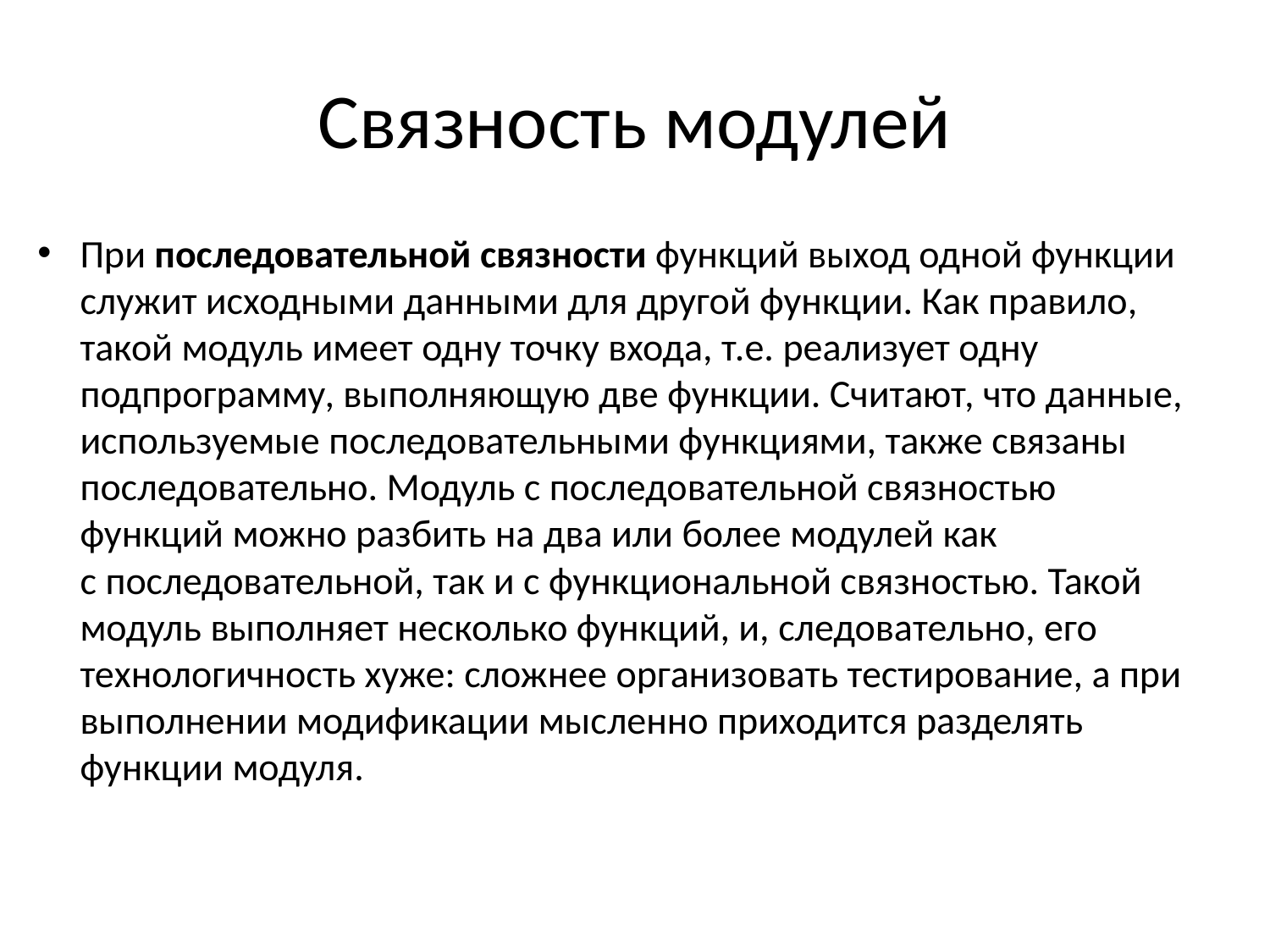

# Связность модулей
При последовательной связности функций выход одной функции служит исходными данными для другой функции. Как правило, такой модуль имеет одну точку входа, т.е. реализует одну подпрограмму, выполняющую две функции. Считают, что данные, используемые последовательными функциями, также связаны последовательно. Модуль с последовательной связностью функций можно разбить на два или более модулей как
с последовательной, так и с функциональной связностью. Такой модуль выполняет несколько функций, и, следовательно, его технологичность хуже: сложнее организовать тестирование, а при выполнении модификации мысленно приходится разделять функции модуля.